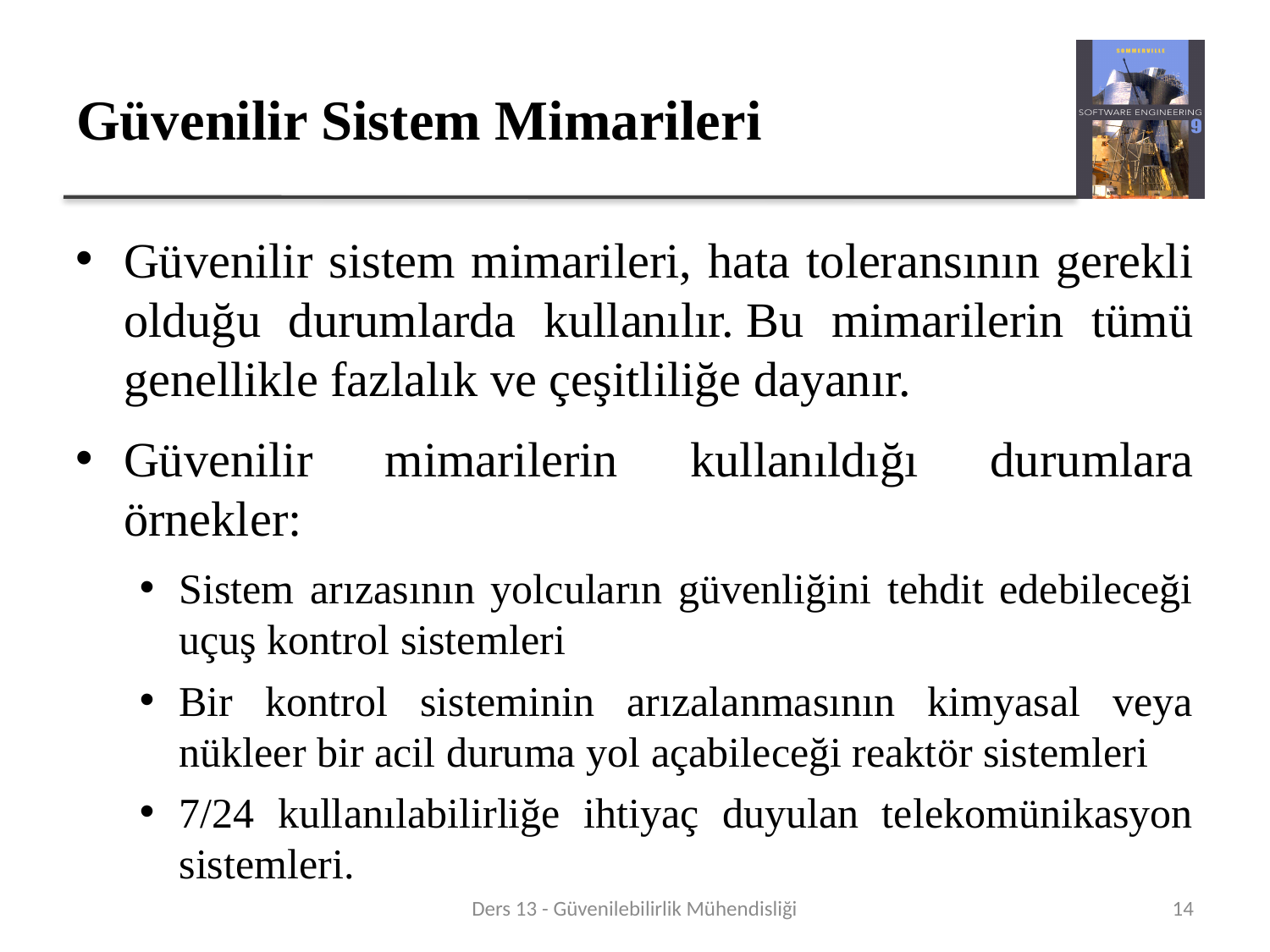

# Güvenilir Sistem Mimarileri
Güvenilir sistem mimarileri, hata toleransının gerekli olduğu durumlarda kullanılır. Bu mimarilerin tümü genellikle fazlalık ve çeşitliliğe dayanır.
Güvenilir mimarilerin kullanıldığı durumlara örnekler:
Sistem arızasının yolcuların güvenliğini tehdit edebileceği uçuş kontrol sistemleri
Bir kontrol sisteminin arızalanmasının kimyasal veya nükleer bir acil duruma yol açabileceği reaktör sistemleri
7/24 kullanılabilirliğe ihtiyaç duyulan telekomünikasyon sistemleri.
Ders 13 - Güvenilebilirlik Mühendisliği
14